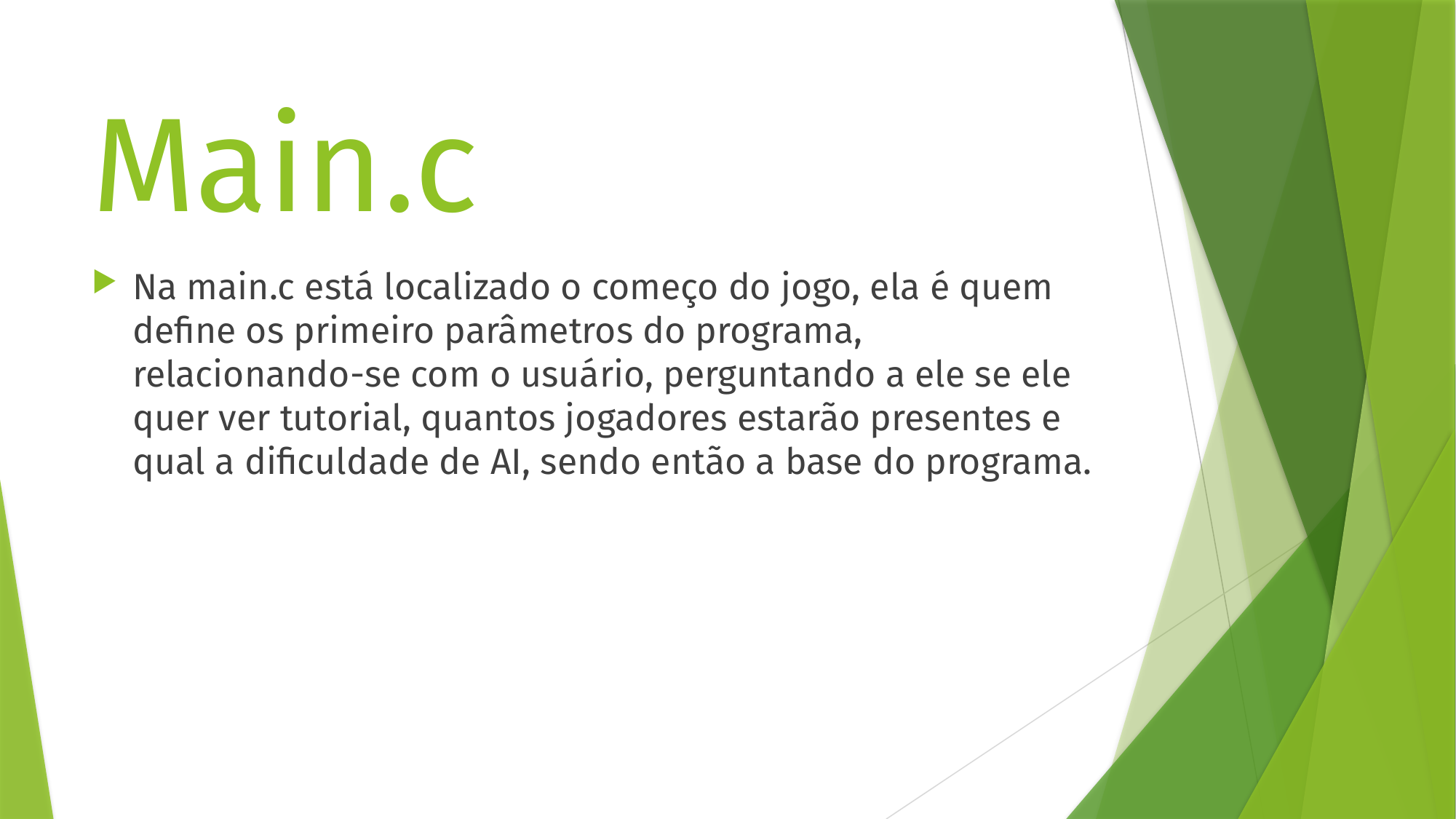

# Main.c
Na main.c está localizado o começo do jogo, ela é quem define os primeiro parâmetros do programa, relacionando-se com o usuário, perguntando a ele se ele quer ver tutorial, quantos jogadores estarão presentes e qual a dificuldade de AI, sendo então a base do programa.